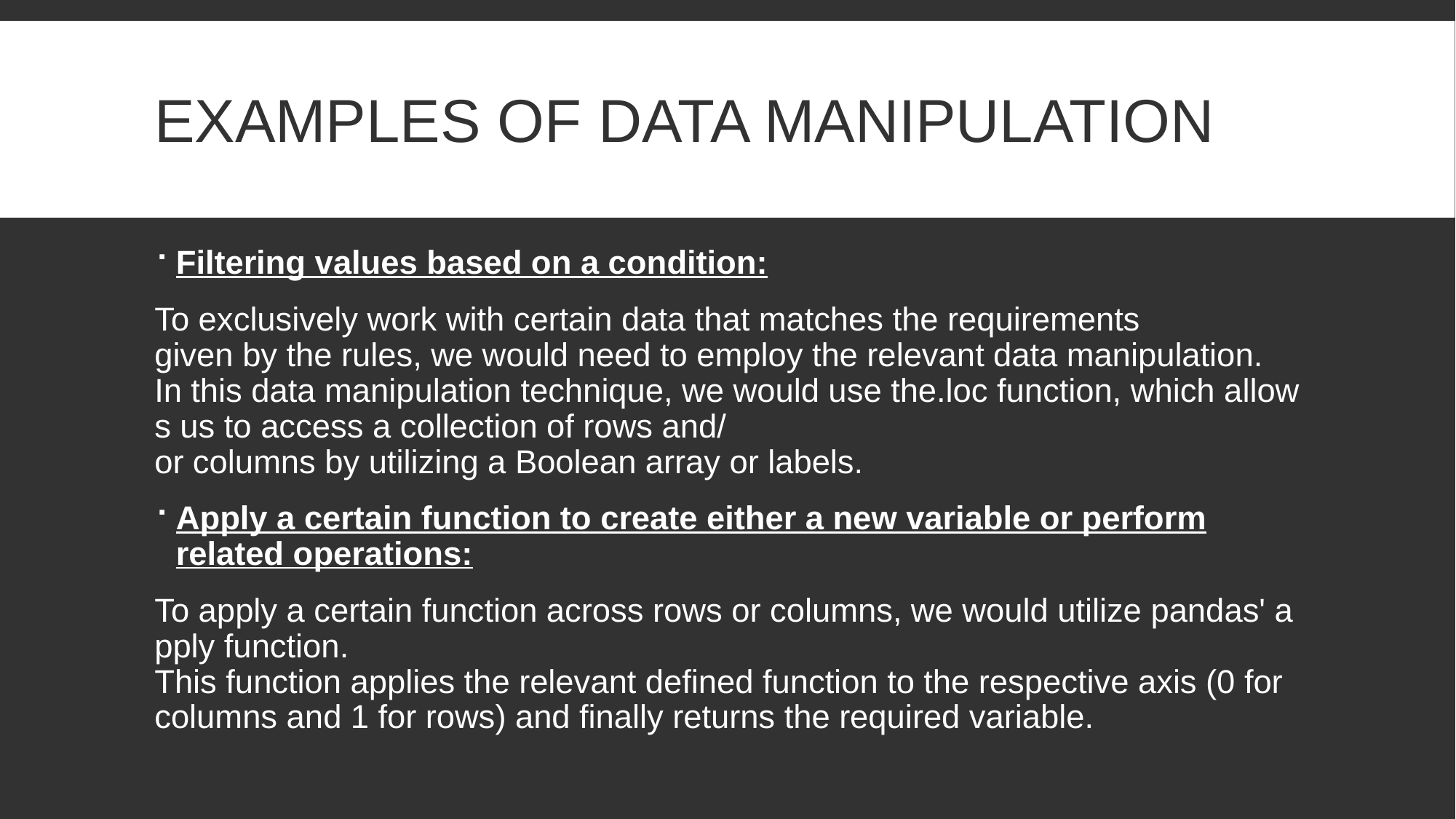

# Examples of data Manipulation
Filtering values based on a condition:
To exclusively work with certain data that matches the requirements  given by the rules, we would need to employ the relevant data manipulation. In this data manipulation technique, we would use the.loc function, which allows us to access a collection of rows and/or columns by utilizing a Boolean array or labels.
Apply a certain function to create either a new variable or perform related operations:
To apply a certain function across rows or columns, we would utilize pandas' apply function. This function applies the relevant defined function to the respective axis (0 for columns and 1 for rows) and finally returns the required variable.